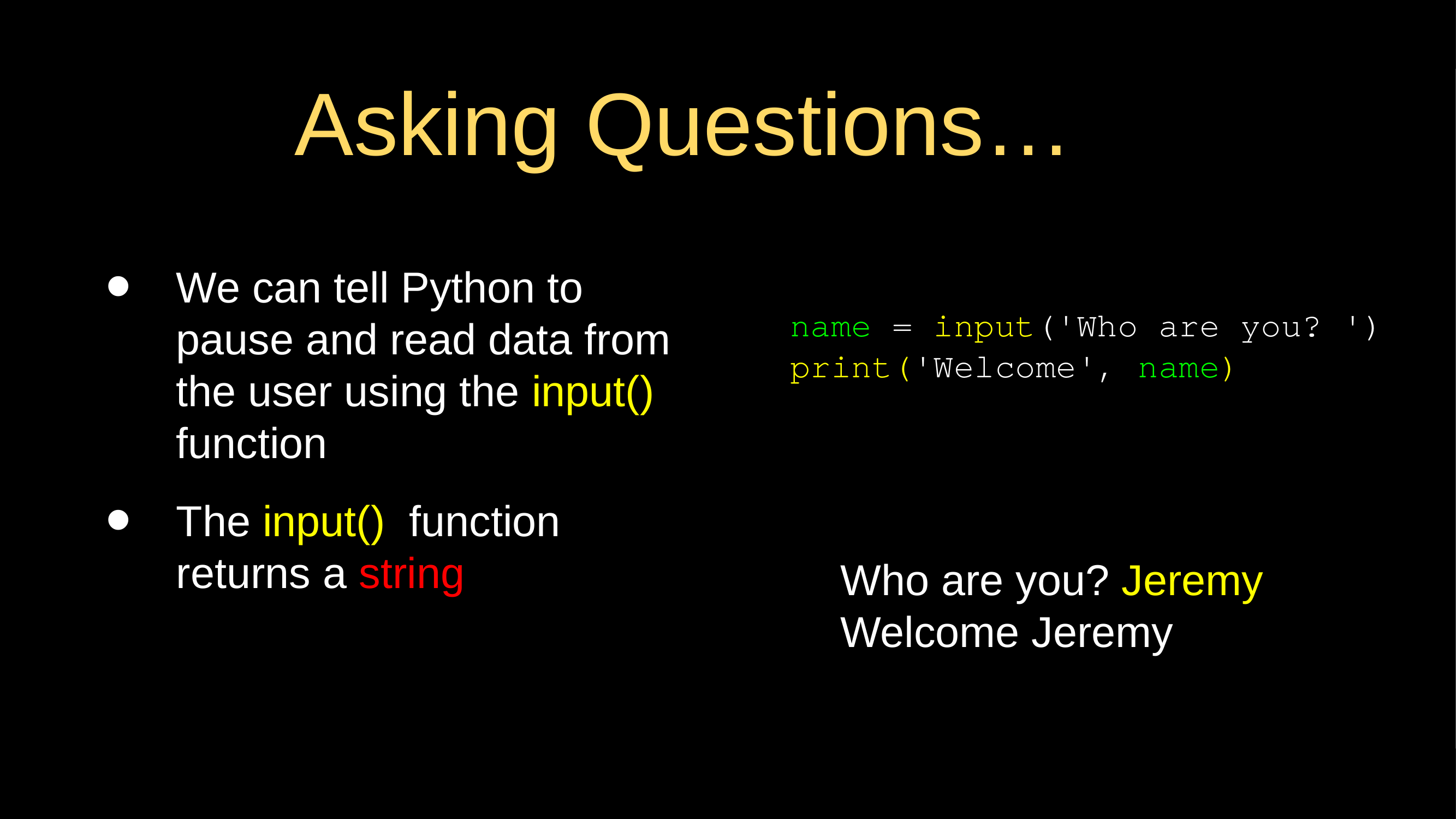

# Asking Questions…
We can tell Python to pause and read data from the user using the input()  function
The input()  function returns a string
name = input('Who are you? ')
print('Welcome', name)
Who are you? Jeremy
Welcome Jeremy